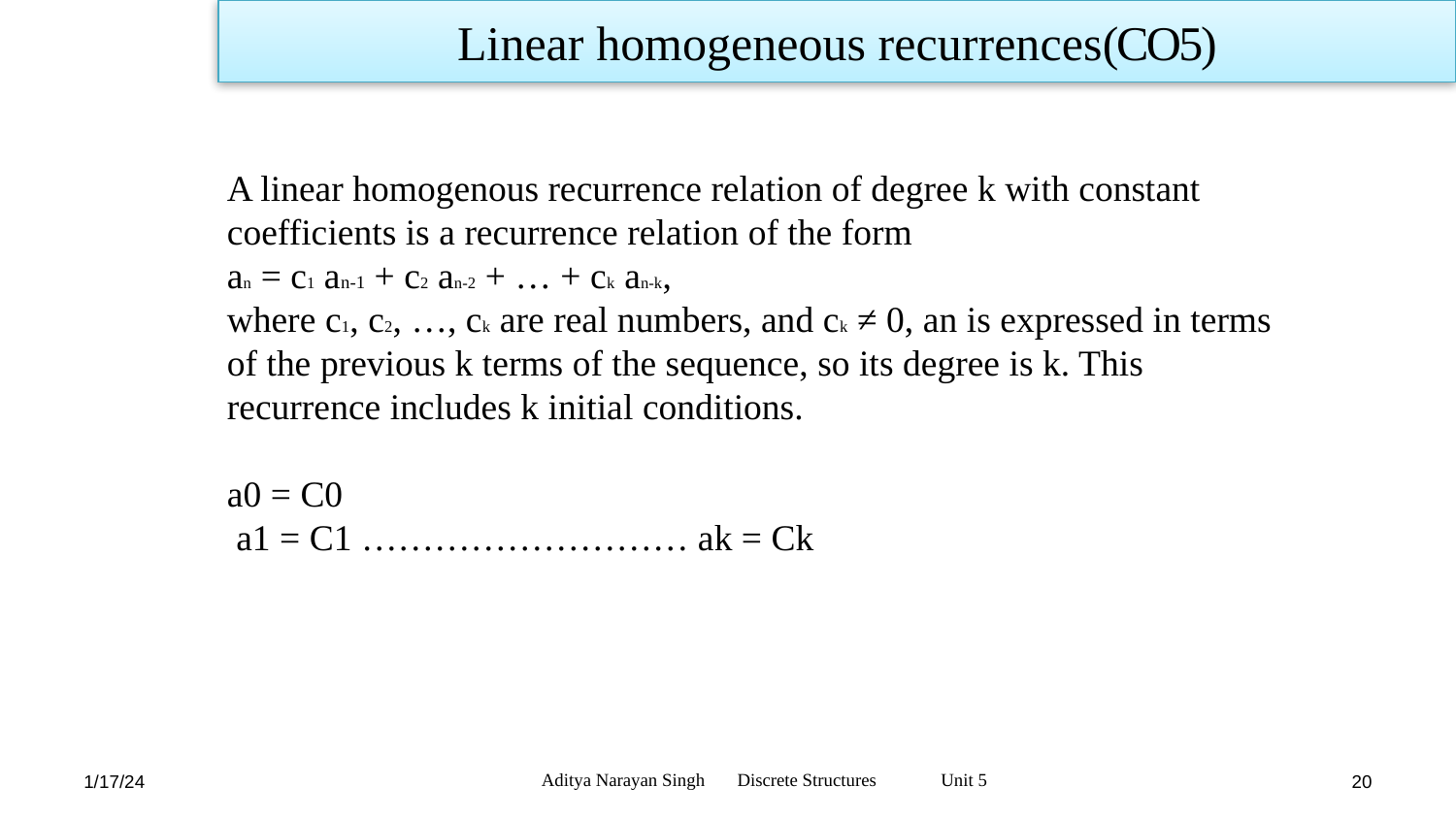

Linear homogeneous recurrences(CO5)
A linear homogenous recurrence relation of degree k with constant coefficients is a recurrence relation of the form
an = c1 an-1 + c2 an-2 + … + ck an-k,
where c1, c2, …, ck are real numbers, and ck ≠ 0, an is expressed in terms of the previous k terms of the sequence, so its degree is k. This recurrence includes k initial conditions.

a0 = C0
 a1 = C1 ……………………… ak = Ck
Aditya Narayan Singh       Discrete Structures              Unit 5
1/17/24
20